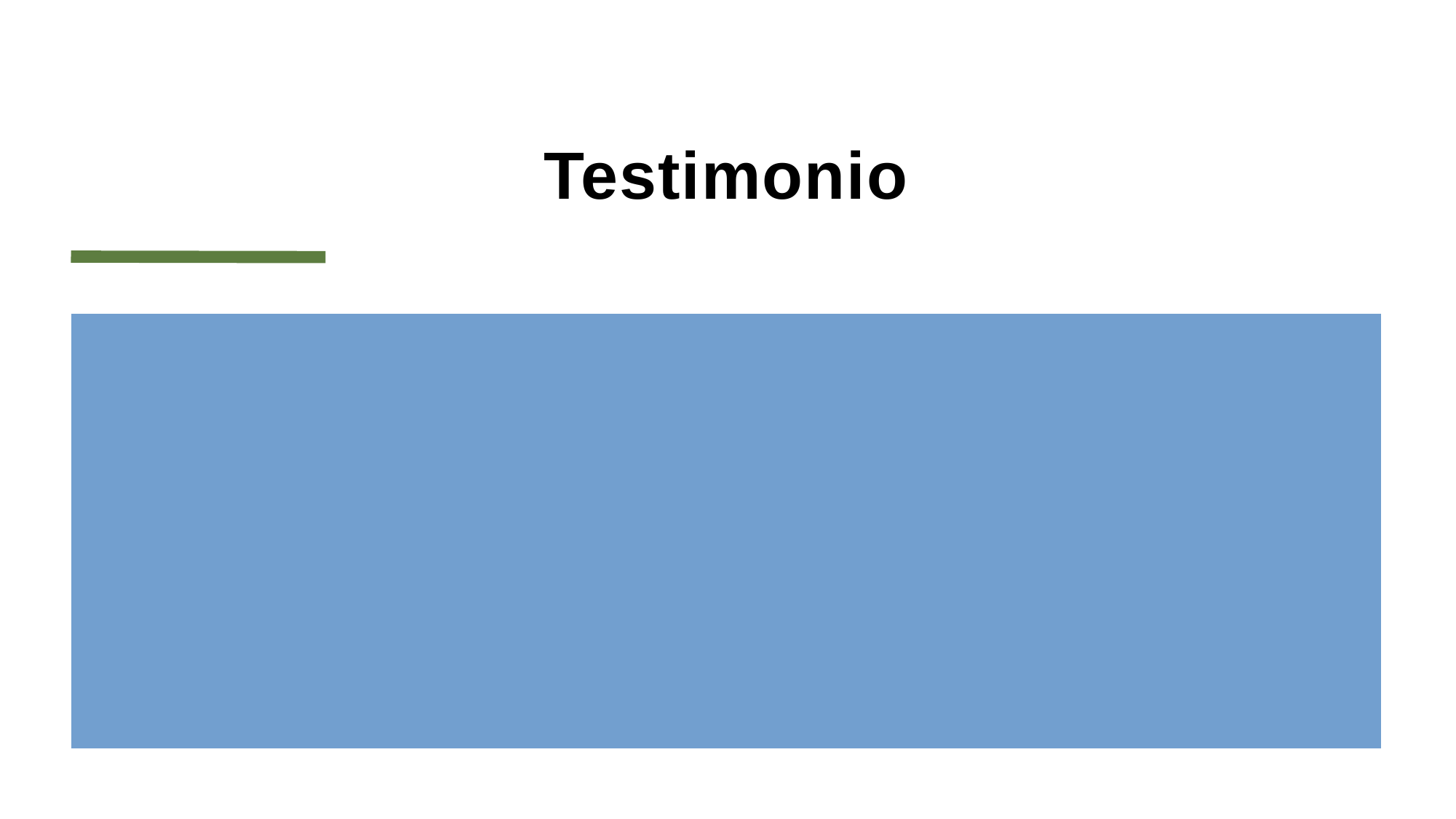

# Testimonio
Cada familia debe desembarazarse de los pequeños tabúes sociales tan generalizados sobre el miedo a los genes ajenos, a la diferencia, a la dependencia, al compromiso, y otros tantos, sólo queda patente que hay niños y niñas a los que, adoptando o acogiendo, se les puede cambiar la vida a mejor y te pueden cambiar la vida a mejor…